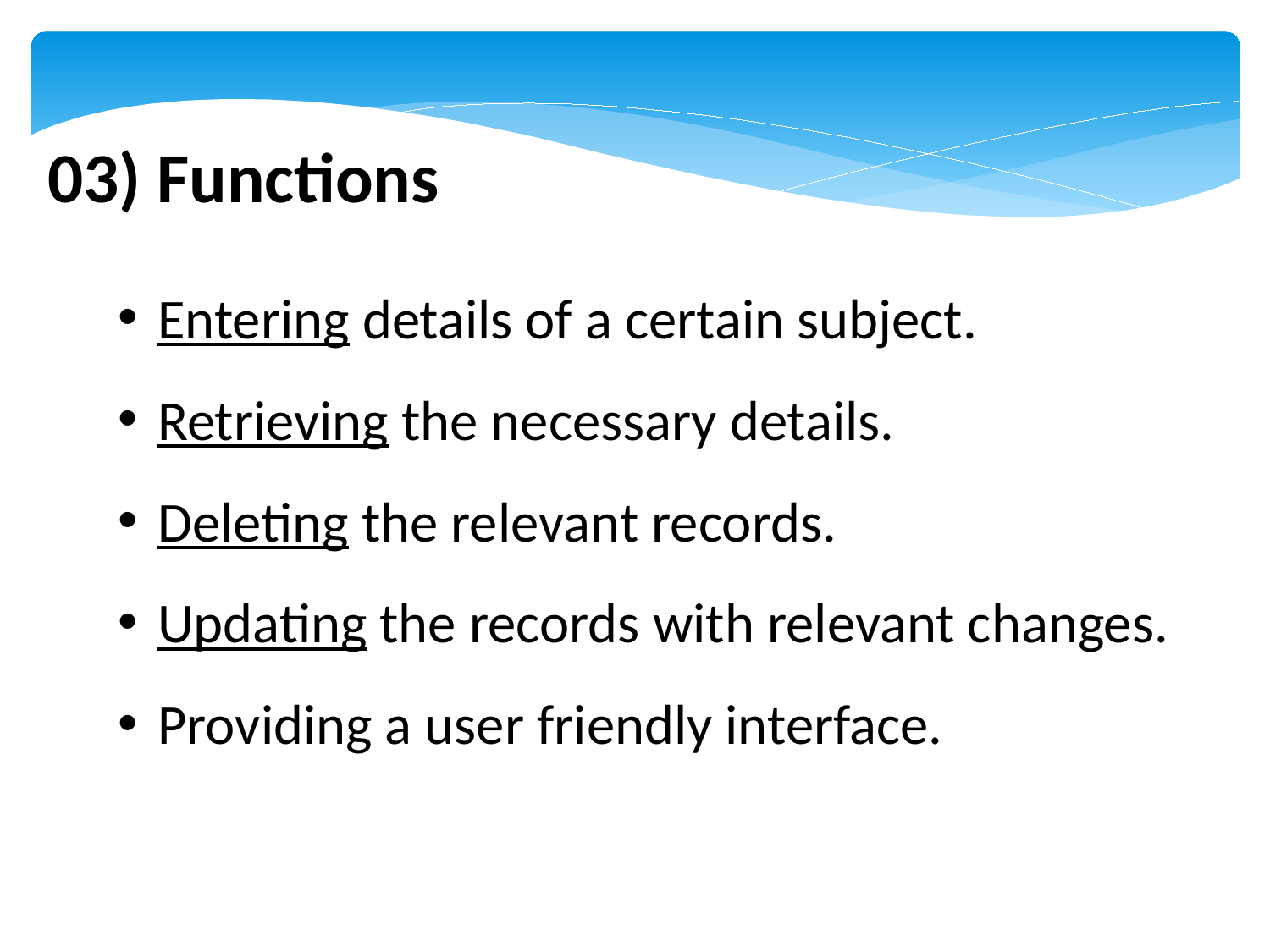

03) Functions
Entering details of a certain subject.
Retrieving the necessary details.
Deleting the relevant records.
Updating the records with relevant changes.
Providing a user friendly interface.